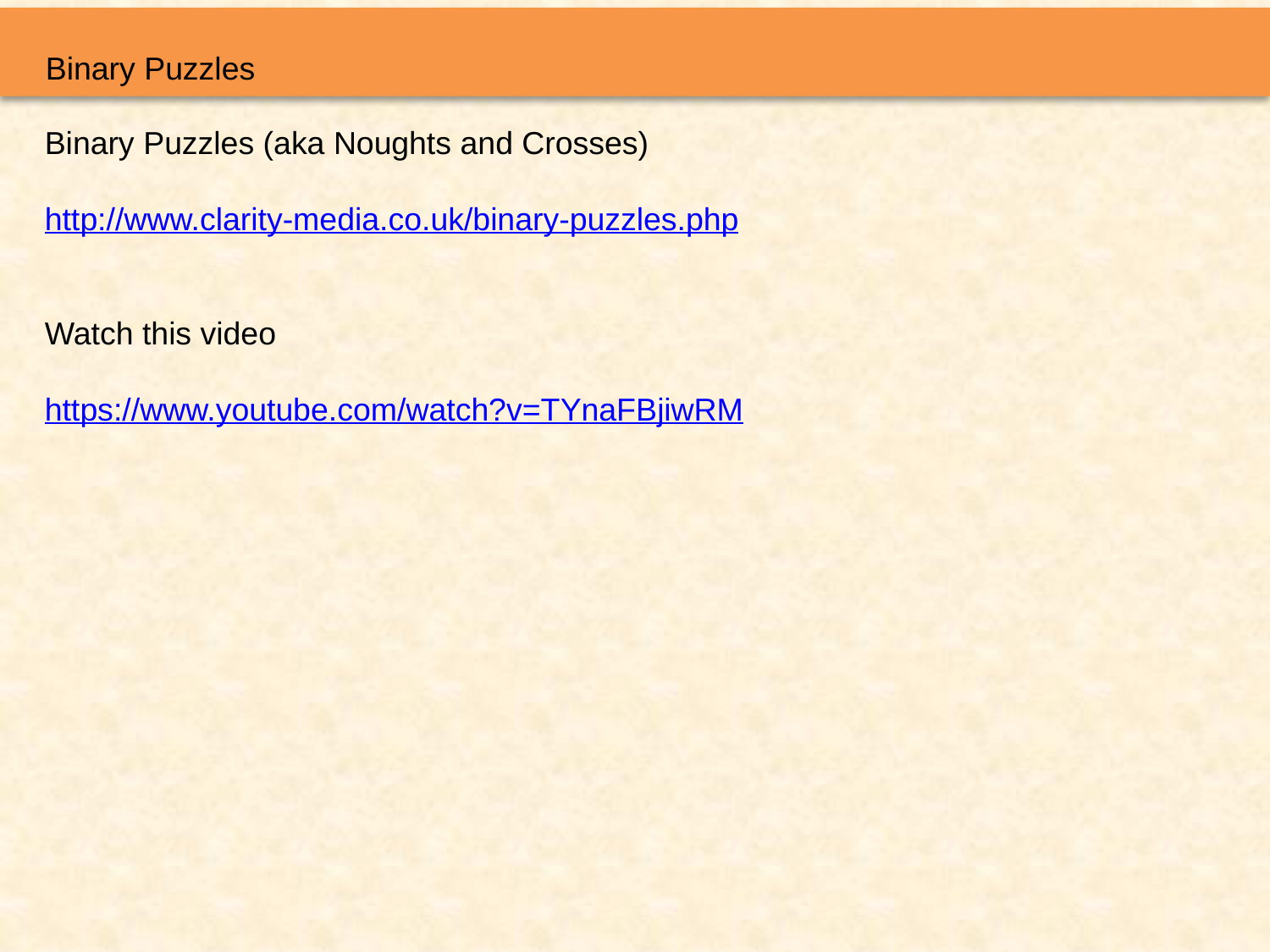

Binary Puzzles
Binary Puzzles (aka Noughts and Crosses)

http://www.clarity-media.co.uk/binary-puzzles.php

Watch this video

https://www.youtube.com/watch?v=TYnaFBjiwRM